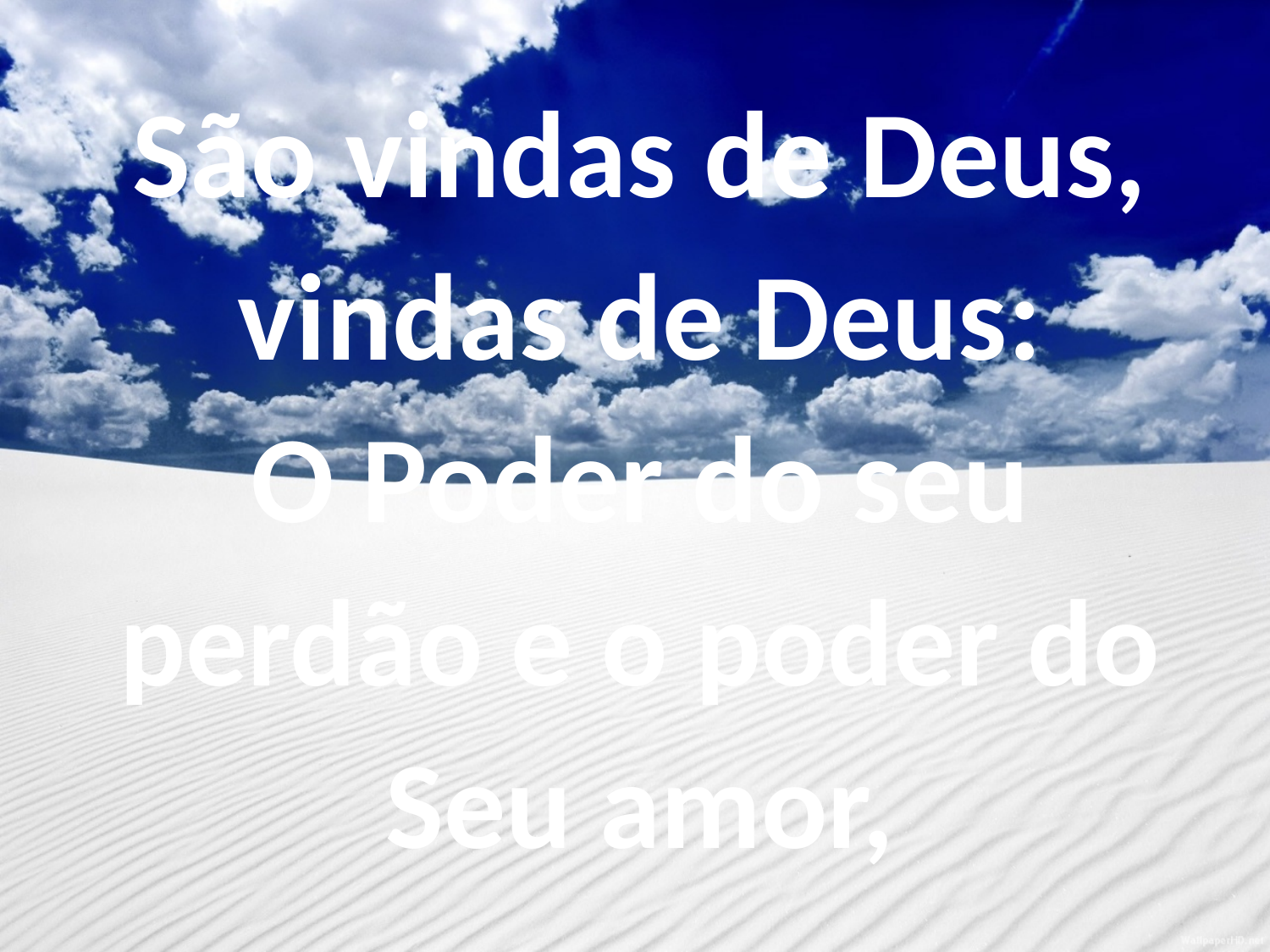

São vindas de Deus,
vindas de Deus:
O Poder do seu perdão e o poder do Seu amor,